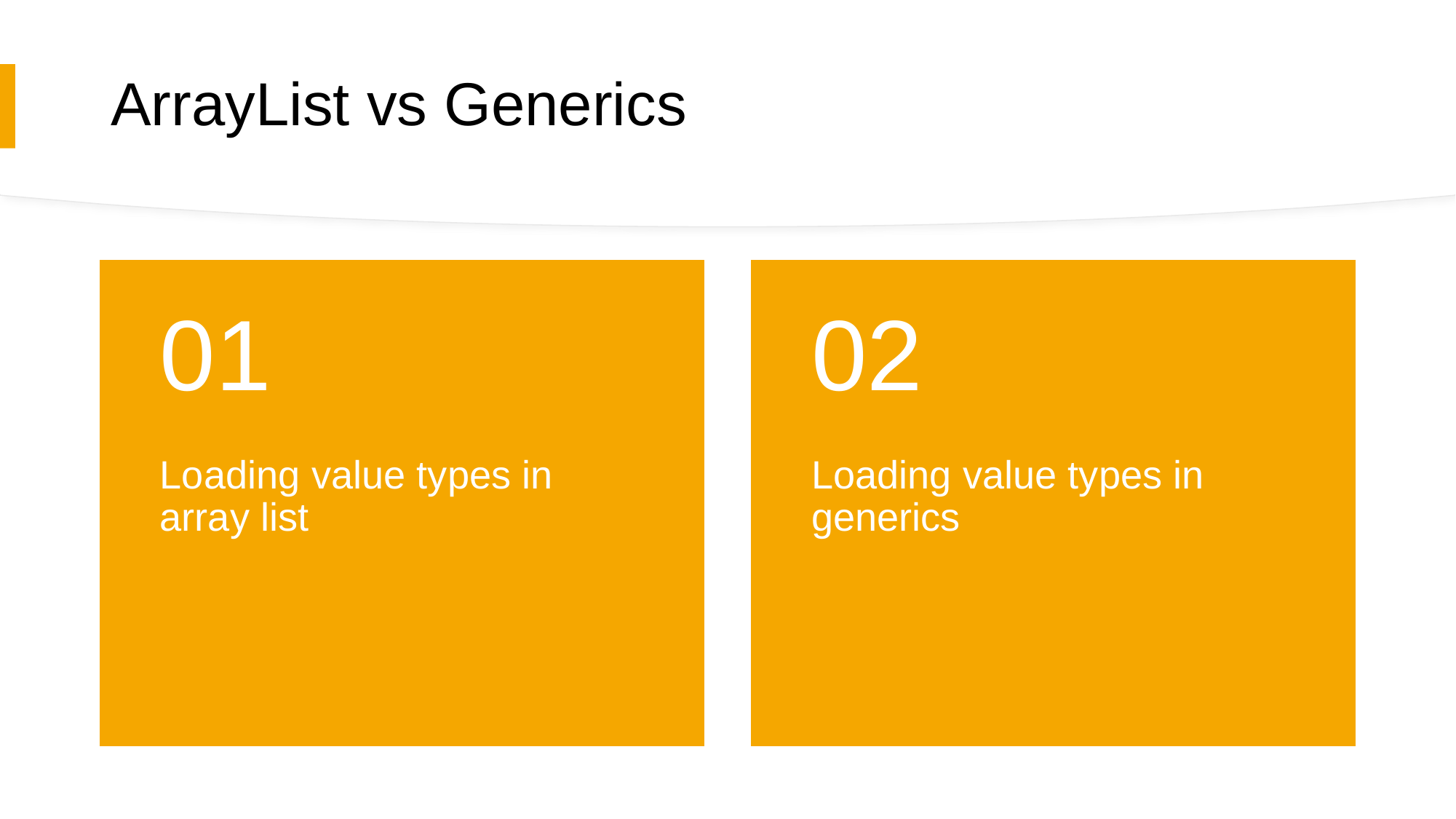

# ArrayList vs Generics

Loading value types in array list
01
Loading value types in generics
02